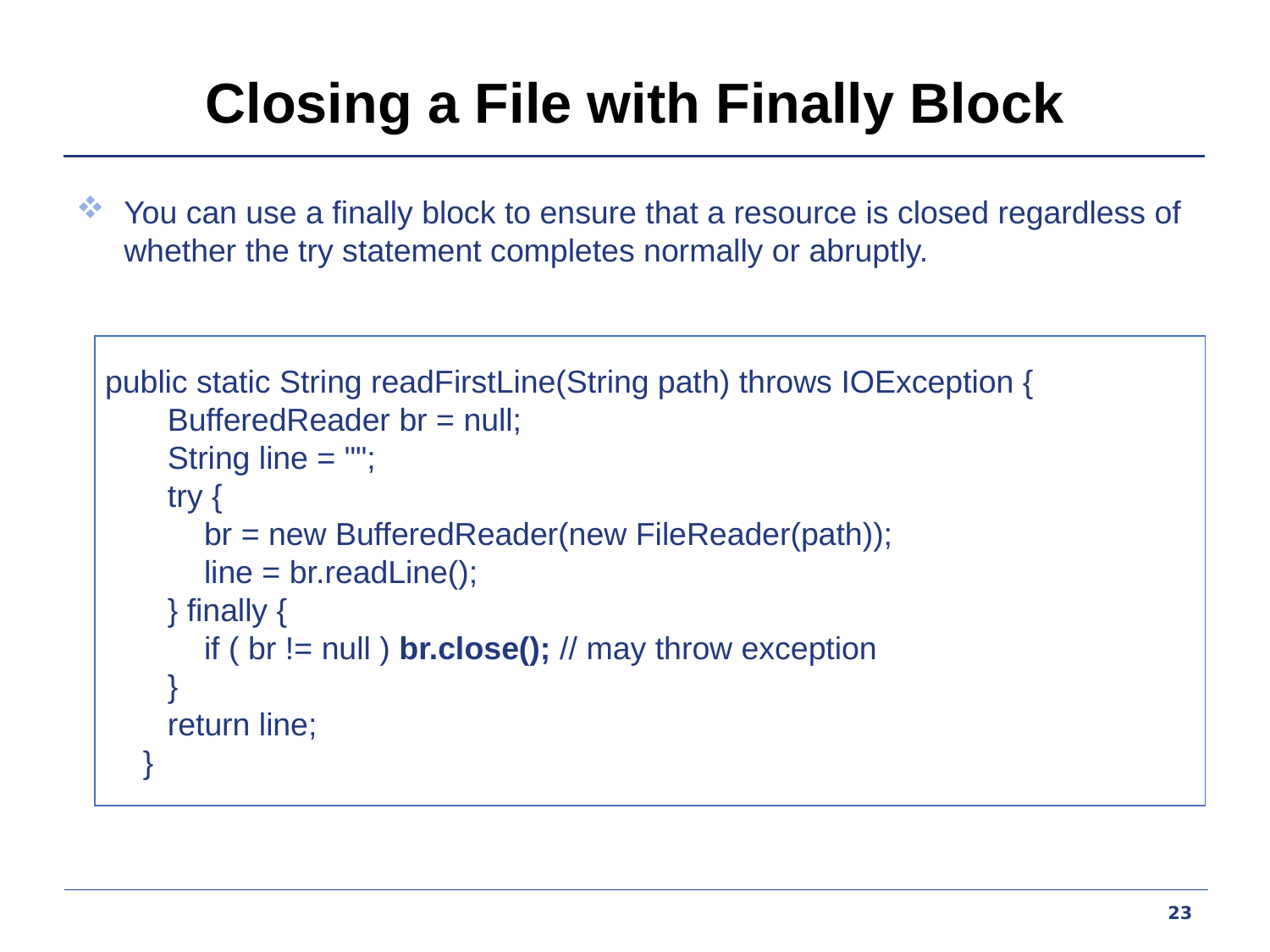

# Closing a File with Finally Block
You can use a finally block to ensure that a resource is closed regardless of whether the try statement completes normally or abruptly.
public static String readFirstLine(String path) throws IOException {
		BufferedReader br = null;
		String line = "";
		try {
			br = new BufferedReader(new FileReader(path));
			line = br.readLine();
		} finally {
			if ( br != null ) br.close(); // may throw exception
		}
		return line;
	}
23